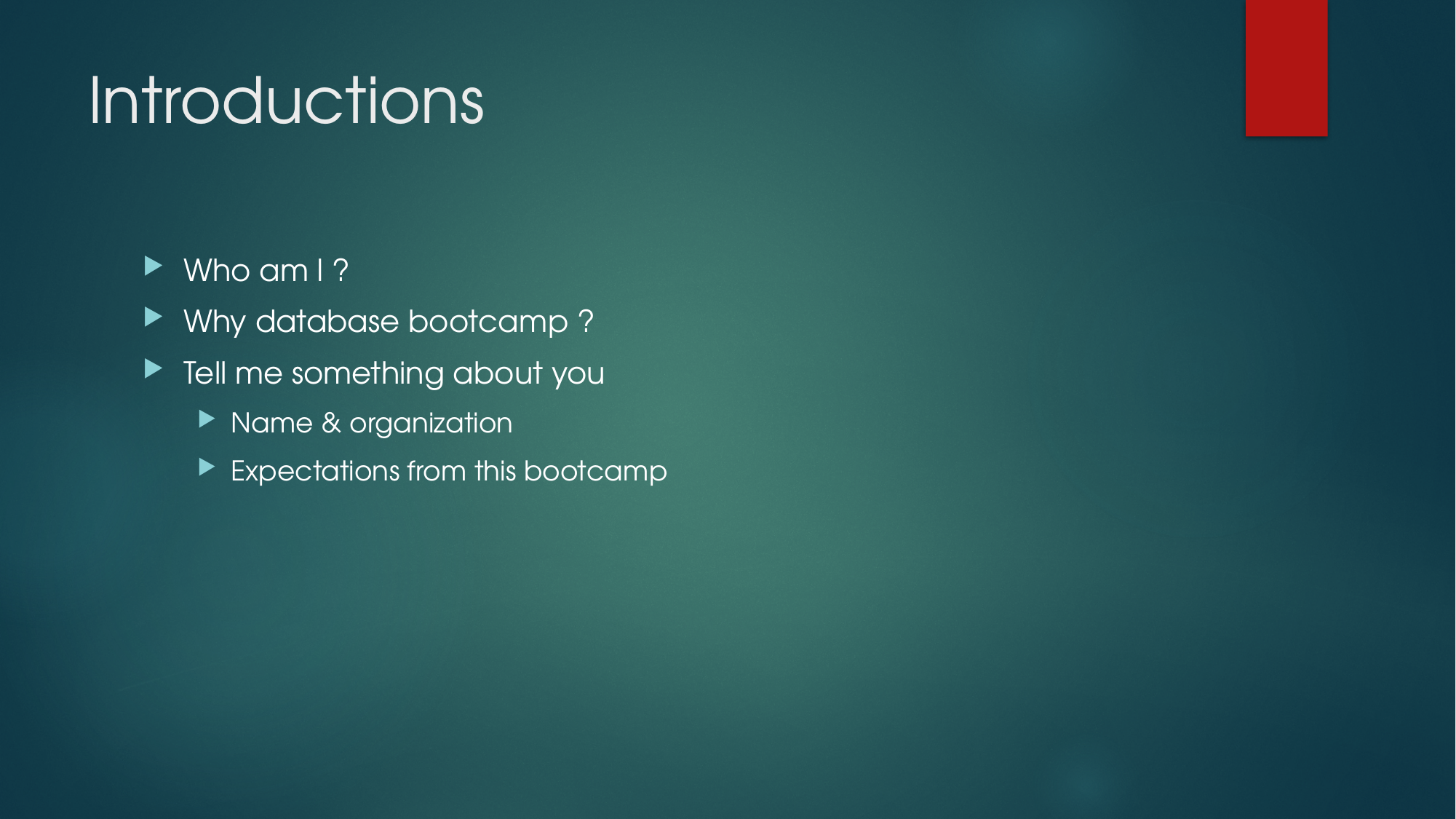

# Introductions
Who am I ?
Why database bootcamp ?
Tell me something about you
Name & organization
Expectations from this bootcamp